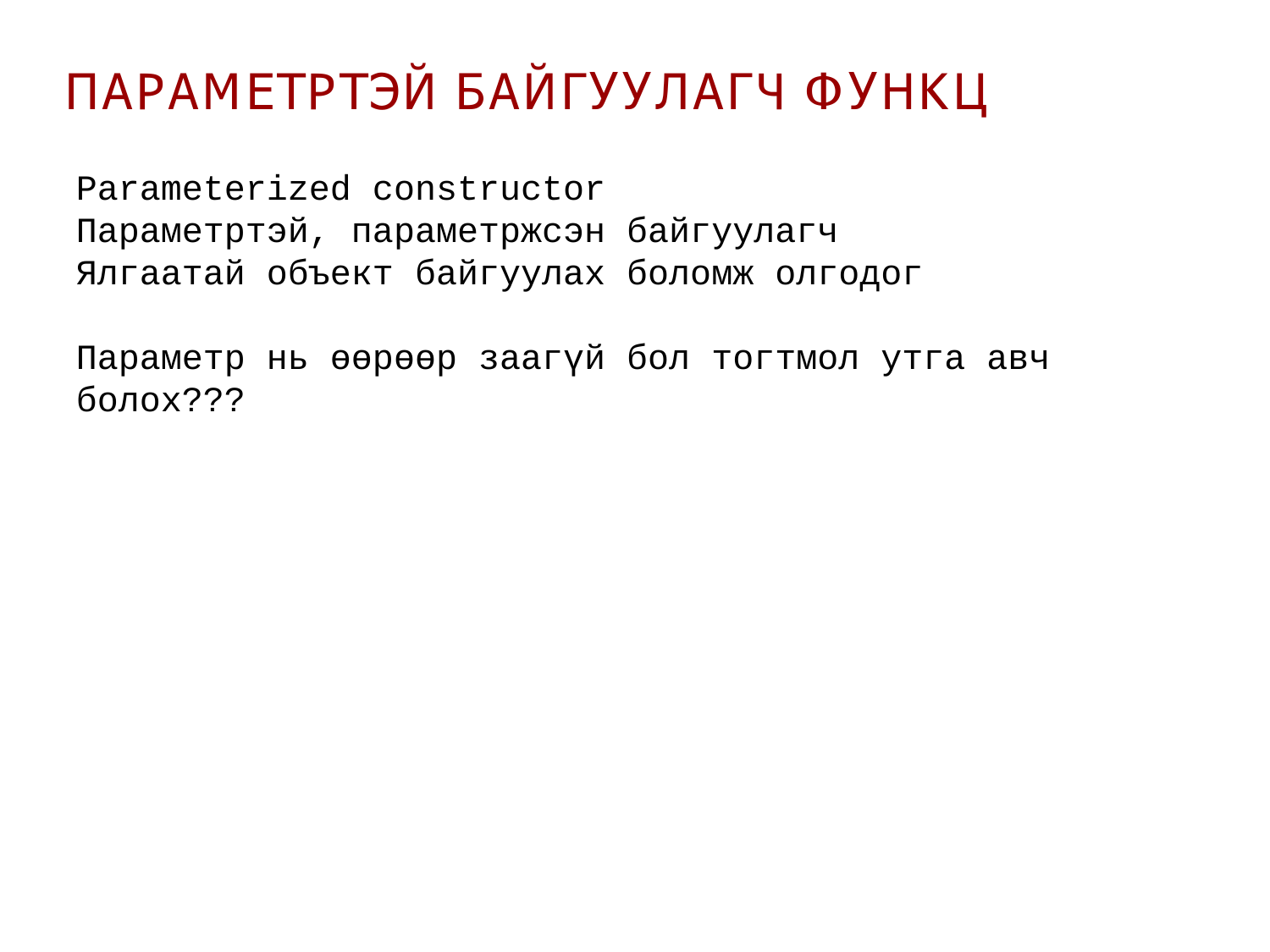

ПАРАМЕТРТЭЙ БАЙГУУЛАГЧ ФУНКЦ
Parameterized constructor
Параметртэй, параметржсэн байгуулагч
Ялгаатай объект байгуулах боломж олгодог

Параметр нь өөрөөр заагүй бол тогтмол утга авч болох???